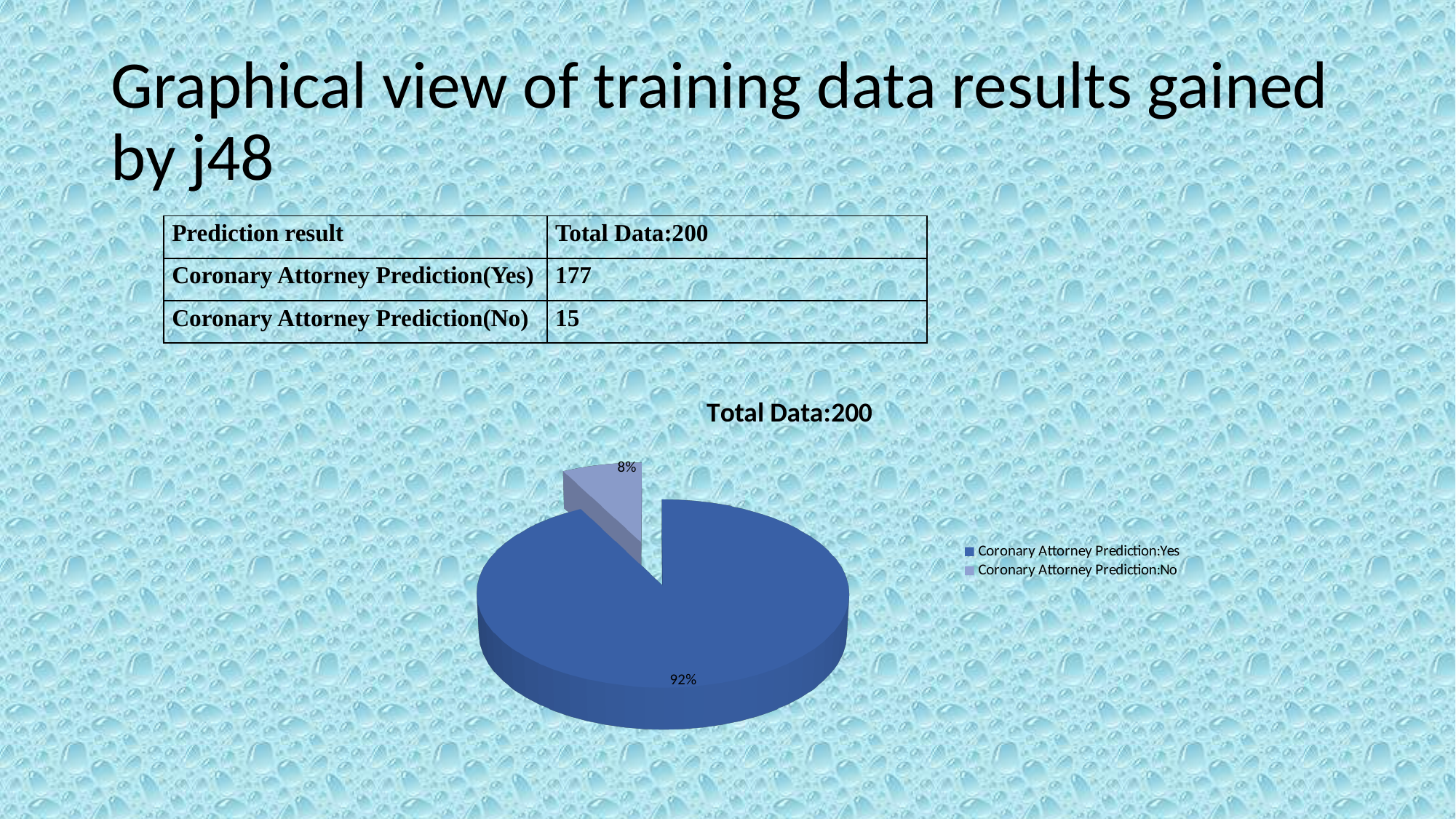

# Graphical view of training data results gained by j48
| Prediction result | Total Data:200 |
| --- | --- |
| Coronary Attorney Prediction(Yes) | 177 |
| Coronary Attorney Prediction(No) | 15 |

[unsupported chart]